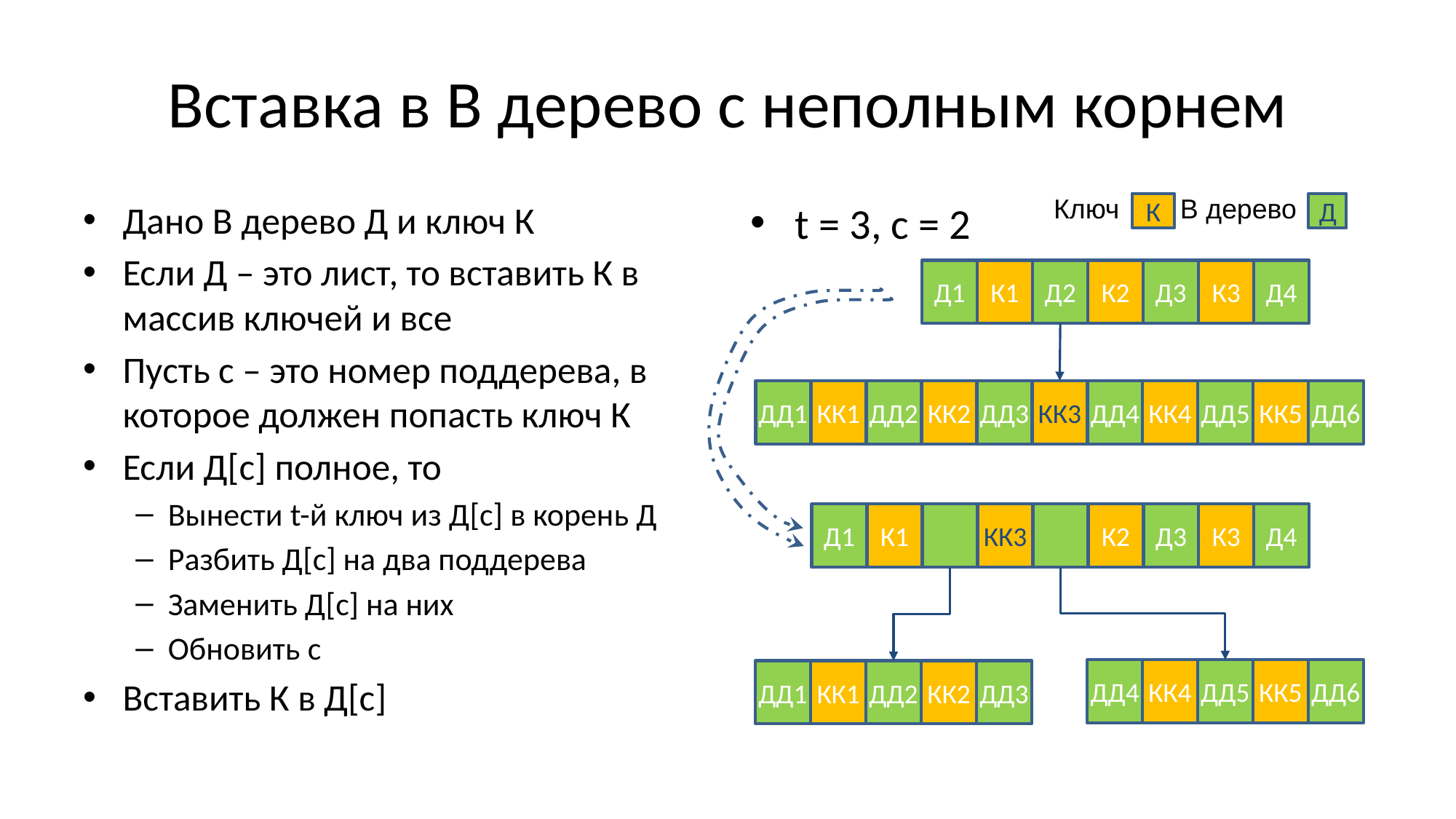

# Вставка в B дерево с неполным корнем
В дерево
Д
Ключ
К
Дано В дерево Д и ключ К
Если Д – это лист, то вставить К в массив ключей и все
Пусть c – это номер поддерева, в которое должен попасть ключ К
Если Д[с] полное, то
Вынести t-й ключ из Д[c] в корень Д
Разбить Д[с] на два поддерева
Заменить Д[с] на них
Обновить c
Вставить К в Д[c]
t = 3, с = 2

Д1
К1
Д2
К2
Д3
К3
Д4

ДД1
КК1
ДД2
КК2
ДД3
КК3
ДД4
КК4
ДД5
КК5
ДД6
Д1
К1

КК3

К2
Д3
К3
Д4
ДД4
КК4
ДД5
КК5
ДД6
ДД1
КК1
ДД2
КК2
ДД3